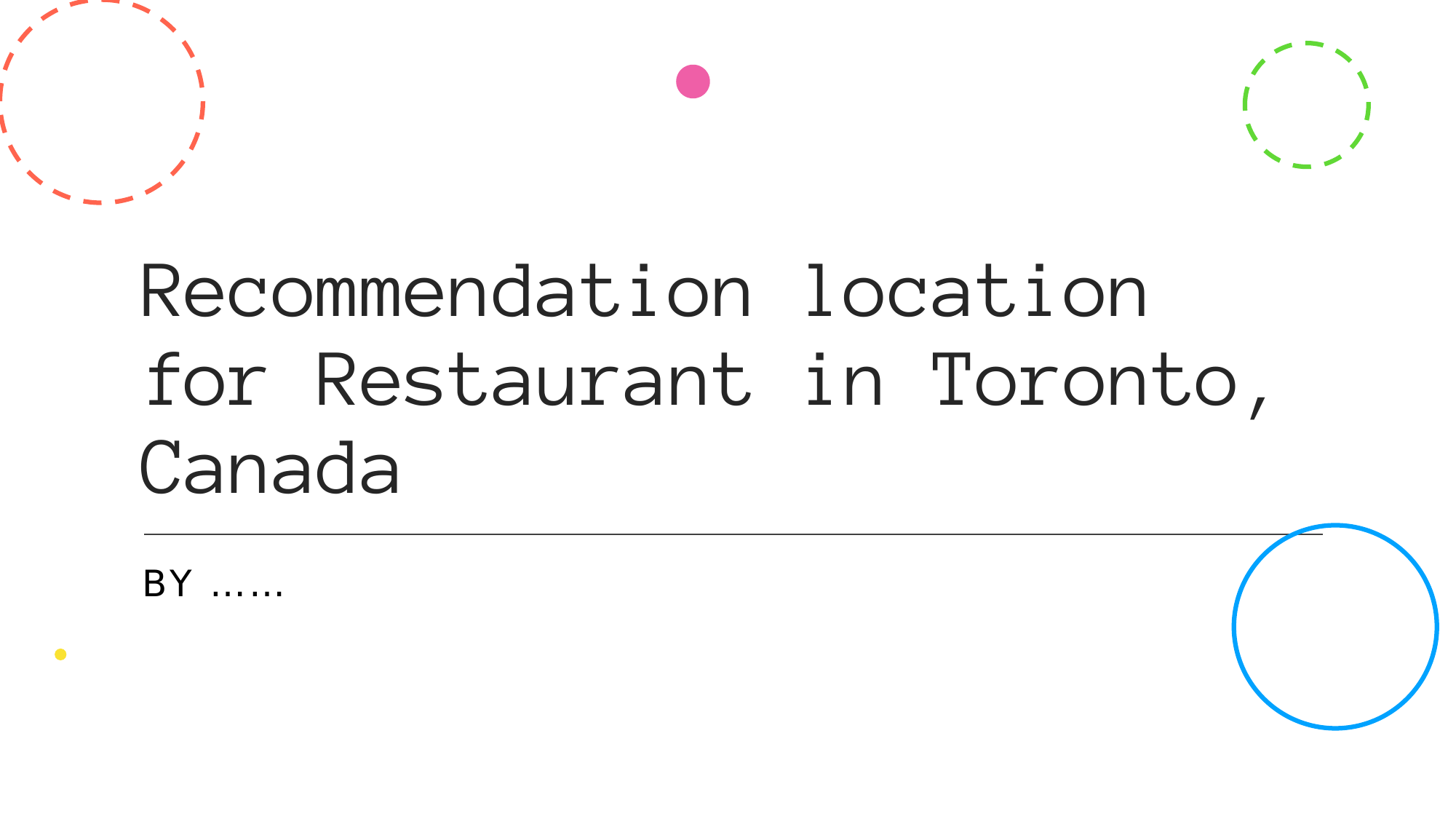

# Recommendation location for Restaurant in Toronto, Canada
By ……